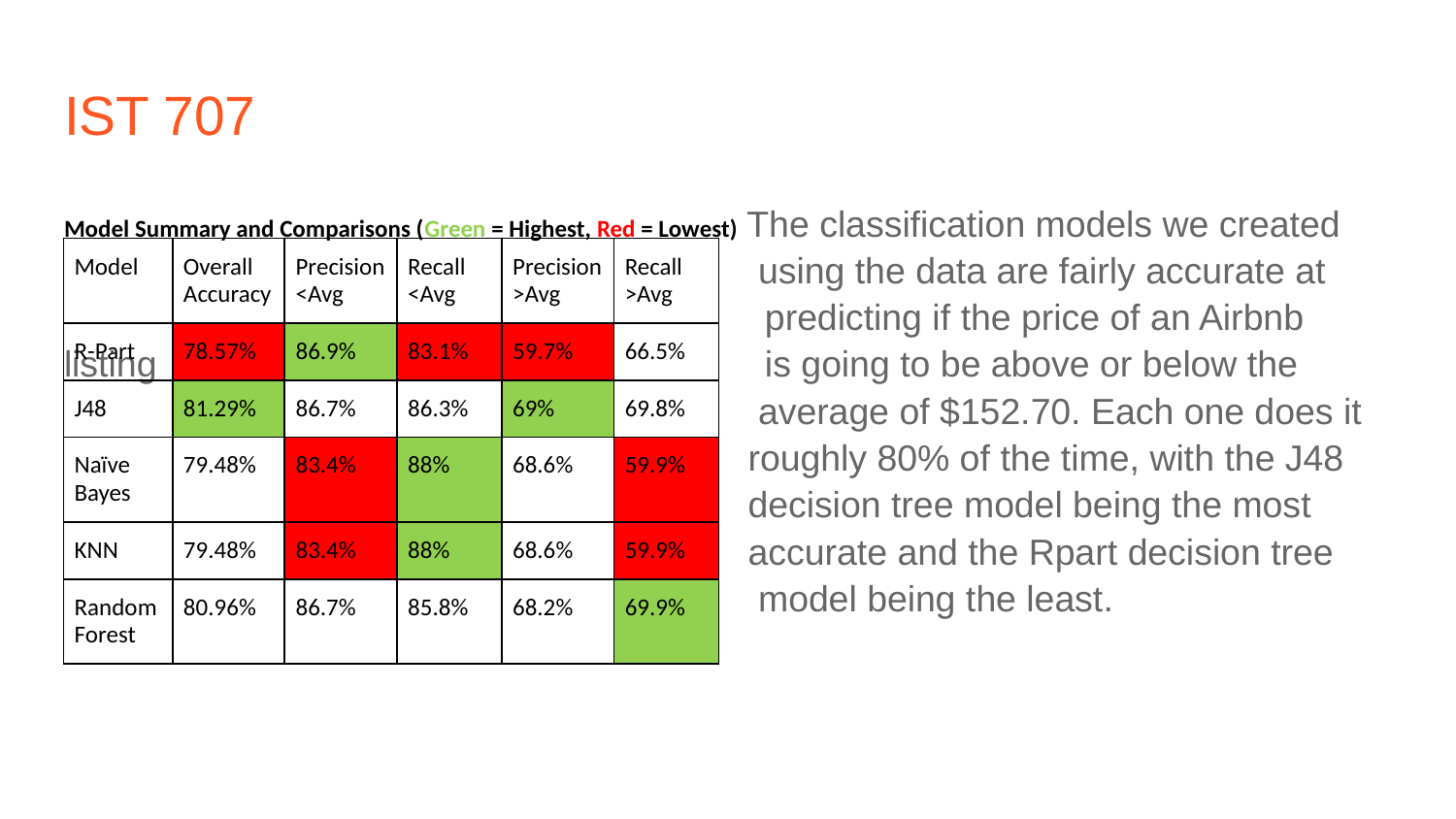

# IST 707
Model Summary and Comparisons (Green = Highest, Red = Lowest) The classification models we created 					           using the data are fairly accurate at 				                          predicting if the price of an Airbnb listing 			                          is going to be above or below the 					           average of $152.70. Each one does it 					          roughly 80% of the time, with the J48 					          decision tree model being the most 					          accurate and the Rpart decision tree 					           model being the least.
| Model | Overall Accuracy | Precision <Avg | Recall <Avg | Precision >Avg | Recall >Avg |
| --- | --- | --- | --- | --- | --- |
| R-Part | 78.57% | 86.9% | 83.1% | 59.7% | 66.5% |
| J48 | 81.29% | 86.7% | 86.3% | 69% | 69.8% |
| Naïve Bayes | 79.48% | 83.4% | 88% | 68.6% | 59.9% |
| KNN | 79.48% | 83.4% | 88% | 68.6% | 59.9% |
| Random Forest | 80.96% | 86.7% | 85.8% | 68.2% | 69.9% |